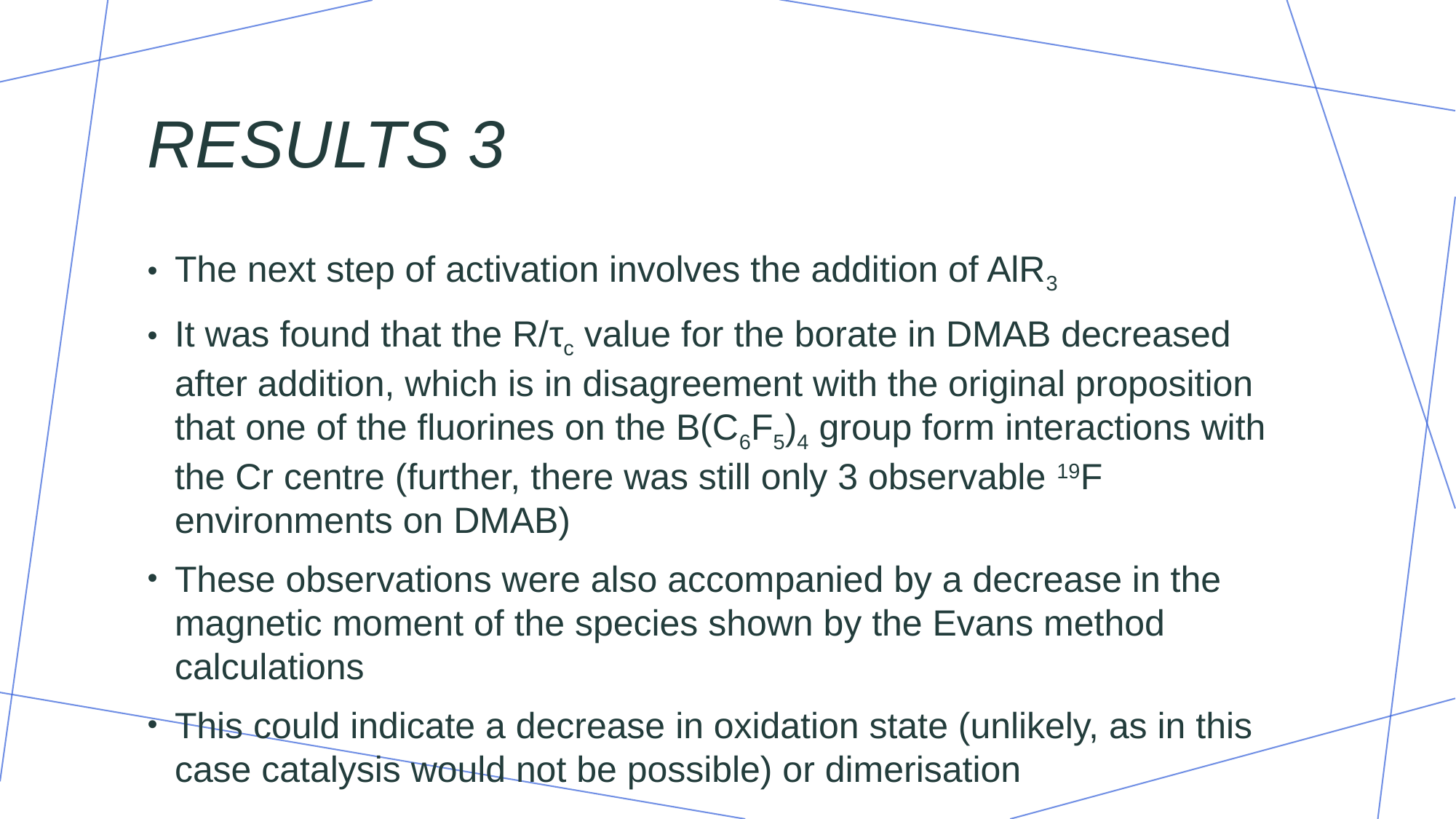

# Results 3
The next step of activation involves the addition of AlR3
It was found that the R/τc value for the borate in DMAB decreased after addition, which is in disagreement with the original proposition that one of the fluorines on the B(C6F5)4 group form interactions with the Cr centre (further, there was still only 3 observable 19F environments on DMAB)
These observations were also accompanied by a decrease in the magnetic moment of the species shown by the Evans method calculations
This could indicate a decrease in oxidation state (unlikely, as in this case catalysis would not be possible) or dimerisation